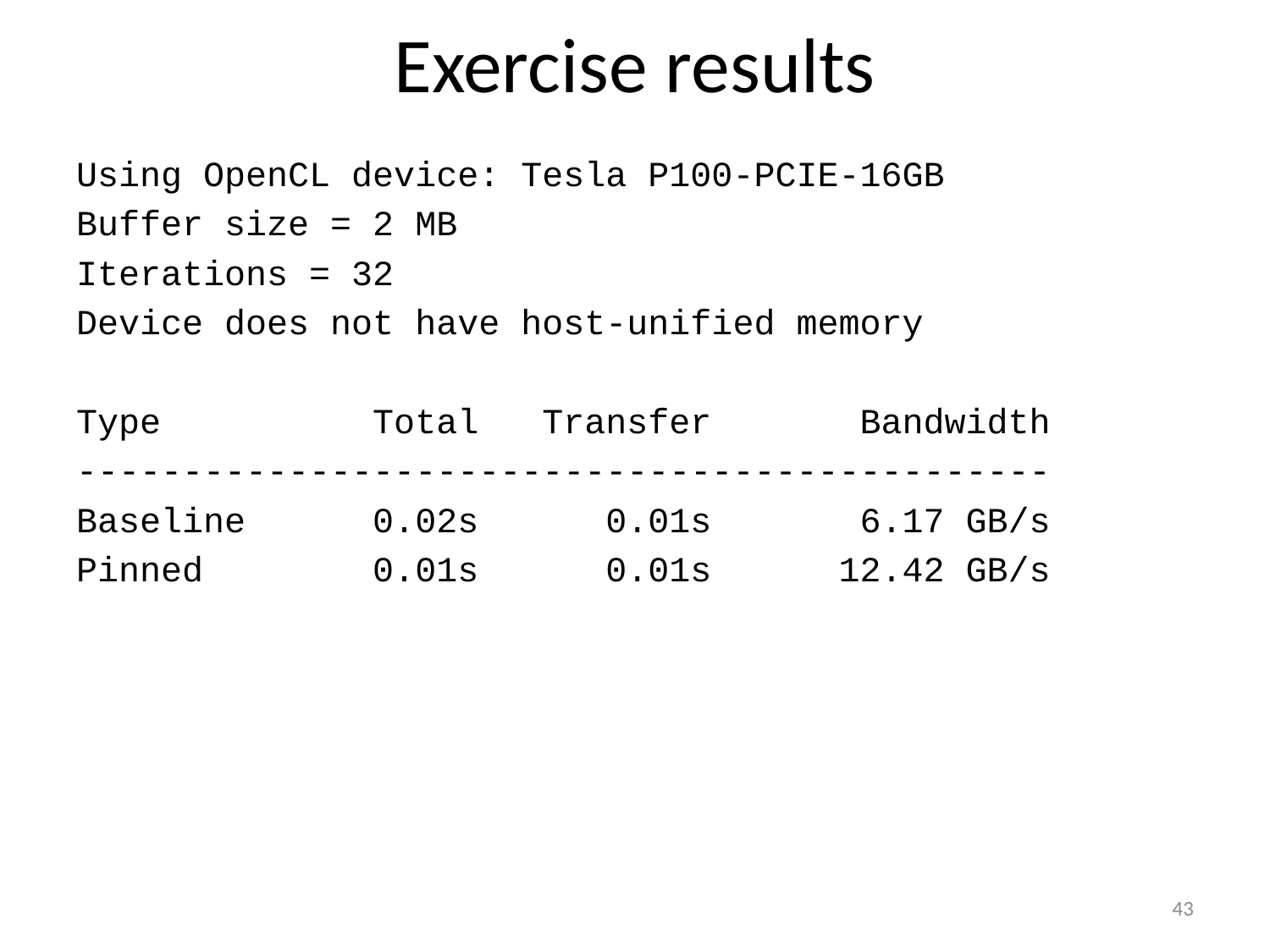

# Exercise results
Using OpenCL device: Tesla P100-PCIE-16GB
Buffer size = 2 MB
Iterations = 32
Device does not have host-unified memory

Type          Total   Transfer       Bandwidth
----------------------------------------------
Baseline      0.02s      0.01s       6.17 GB/s
Pinned        0.01s      0.01s      12.42 GB/s

43